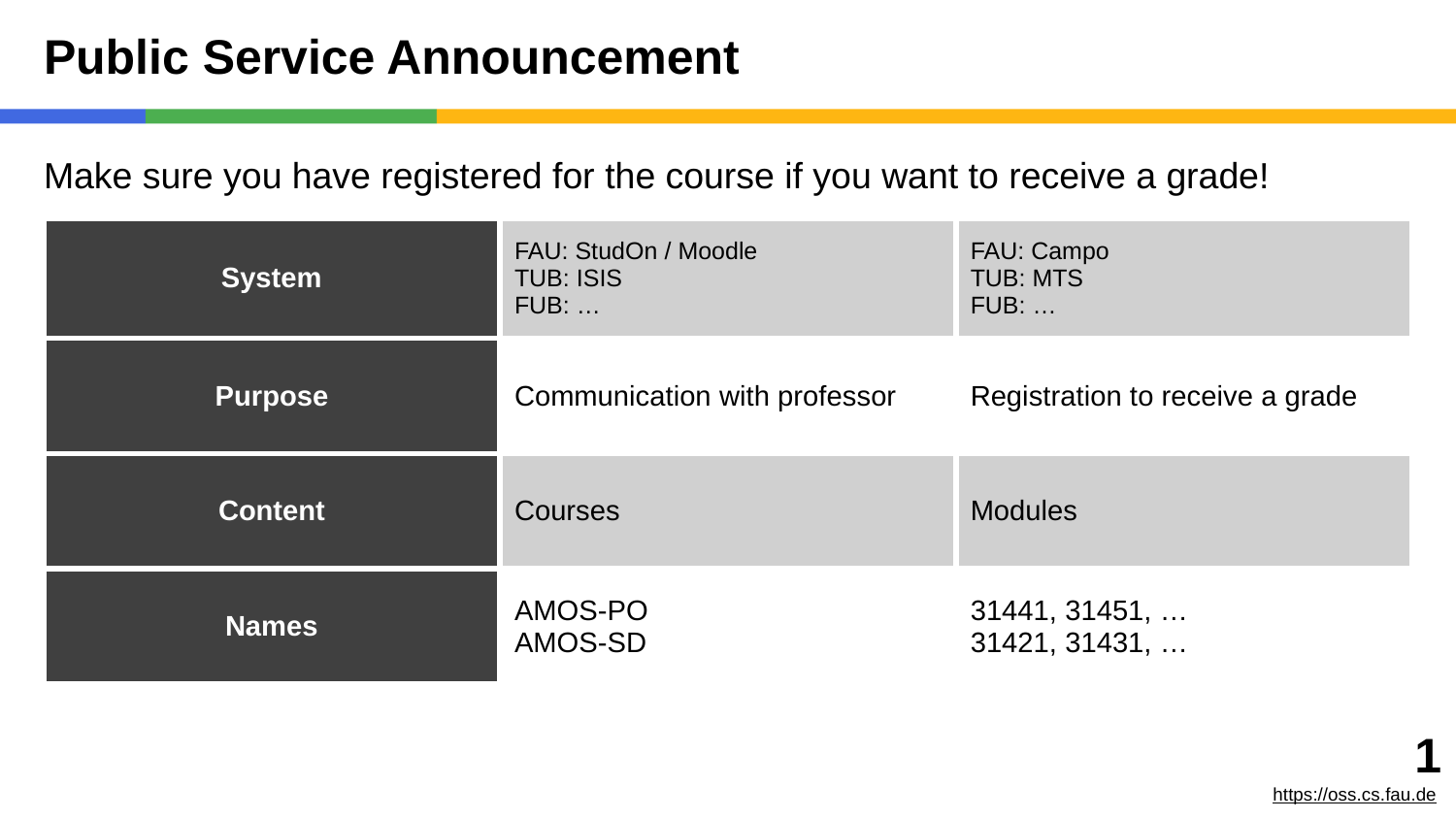

# Public Service Announcement
Make sure you have registered for the course if you want to receive a grade!
| System | FAU: StudOn / Moodle TUB: ISIS FUB: … | FAU: Campo TUB: MTS FUB: … |
| --- | --- | --- |
| Purpose | Communication with professor | Registration to receive a grade |
| Content | Courses | Modules |
| Names | AMOS-PO AMOS-SD | 31441, 31451, … 31421, 31431, … |
1
https://oss.cs.fau.de